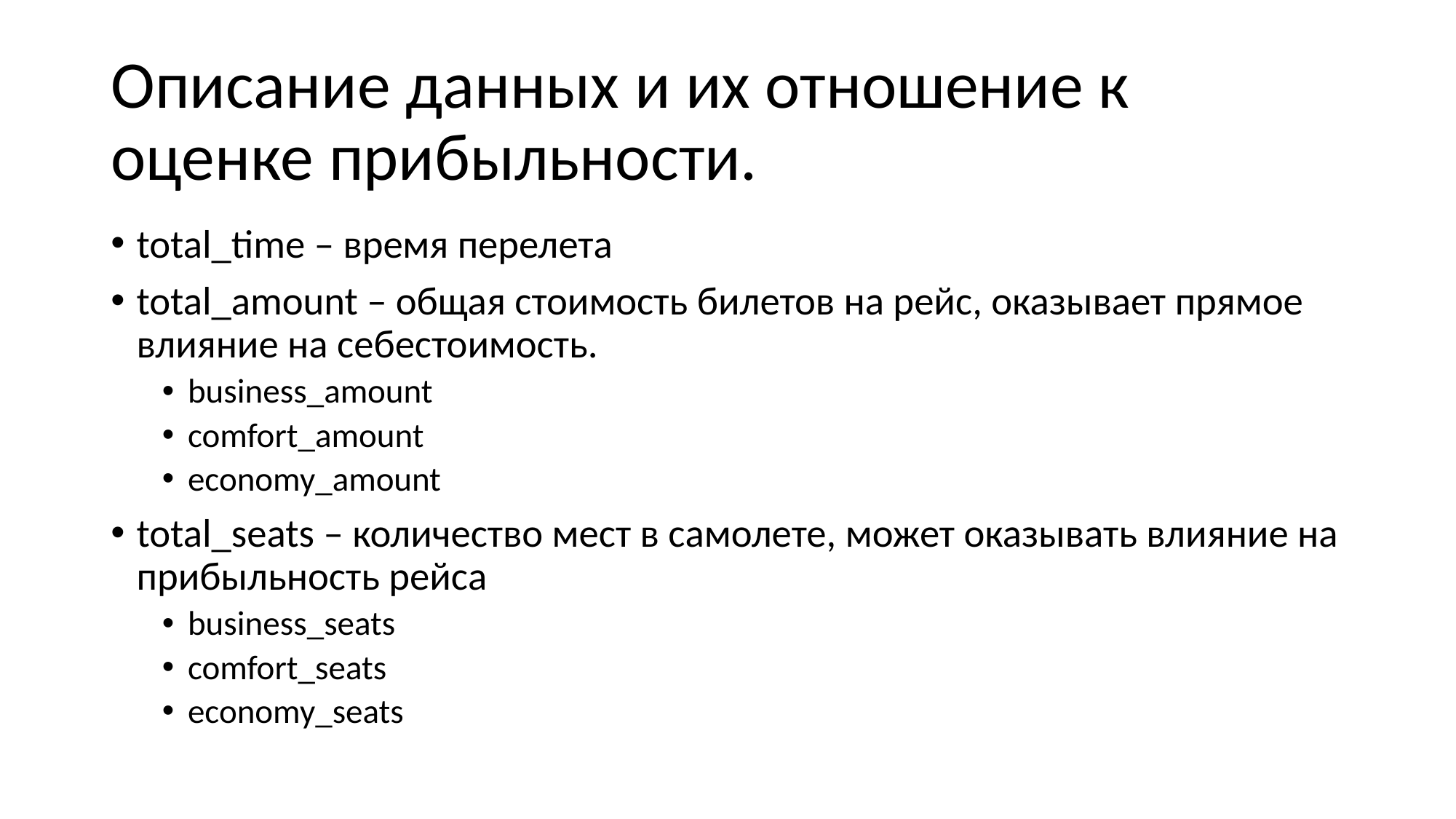

# Описание данных и их отношение к оценке прибыльности.
total_time – время перелета
total_amount – общая стоимость билетов на рейс, оказывает прямое влияние на себестоимость.
business_amount
comfort_amount
economy_amount
total_seats – количество мест в самолете, может оказывать влияние на прибыльность рейса
business_seats
comfort_seats
economy_seats